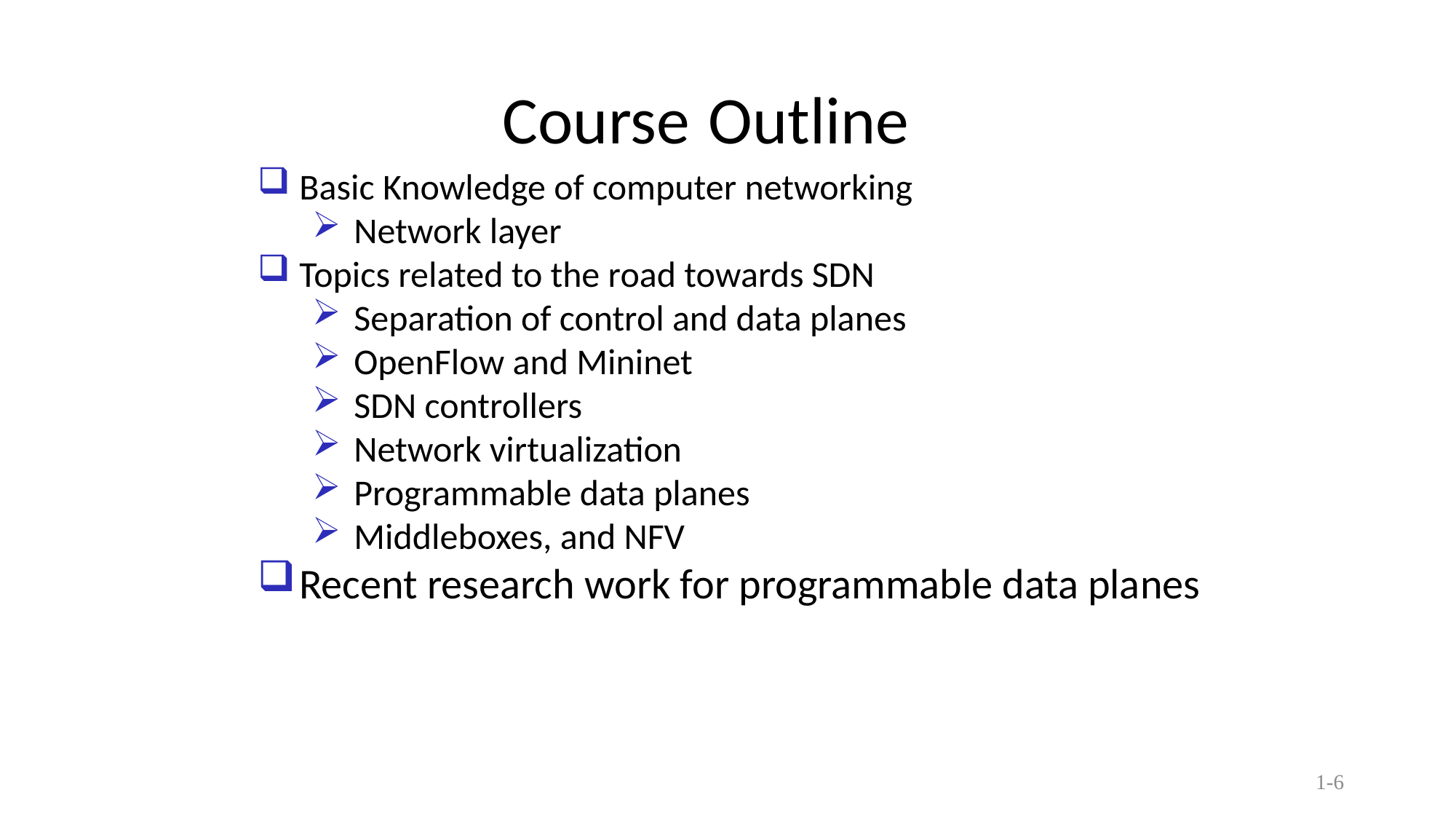

# Course	Outline
Basic Knowledge of computer networking
Network layer
Topics related to the road towards SDN
Separation of control and data planes
OpenFlow and Mininet
SDN controllers
Network virtualization
Programmable data planes
Middleboxes, and NFV
Recent research work for programmable data planes

1-6